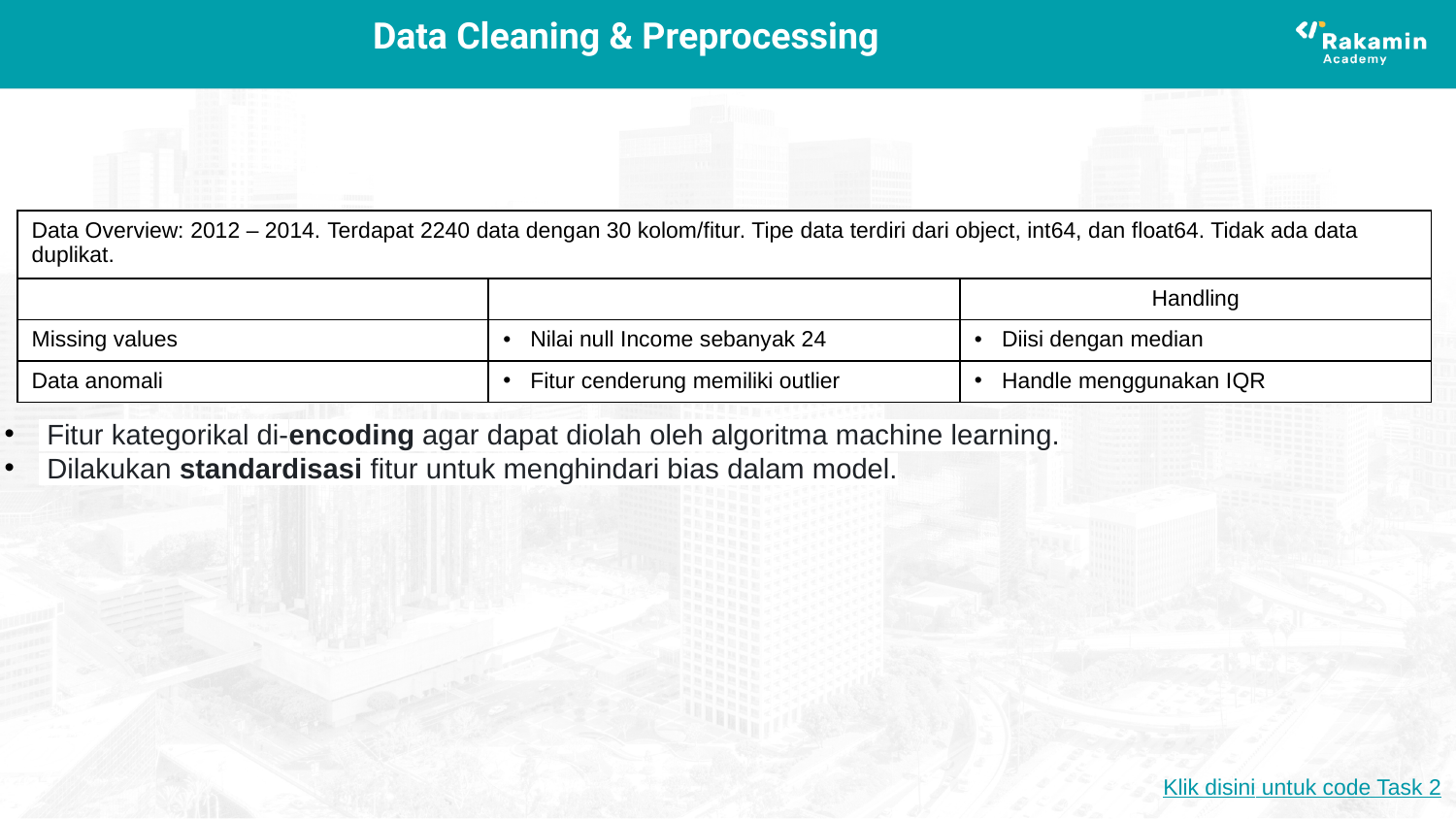

# Data Cleaning & Preprocessing
| Data Overview: 2012 – 2014. Terdapat 2240 data dengan 30 kolom/fitur. Tipe data terdiri dari object, int64, dan float64. Tidak ada data duplikat. |  |  |
| --- | --- | --- |
|  |  | Handling |
| Missing values | Nilai null Income sebanyak 24 | Diisi dengan median |
| Data anomali | Fitur cenderung memiliki outlier | Handle menggunakan IQR |
 Fitur kategorikal di-encoding agar dapat diolah oleh algoritma machine learning.
 Dilakukan standardisasi fitur untuk menghindari bias dalam model.
Klik disini untuk code Task 2